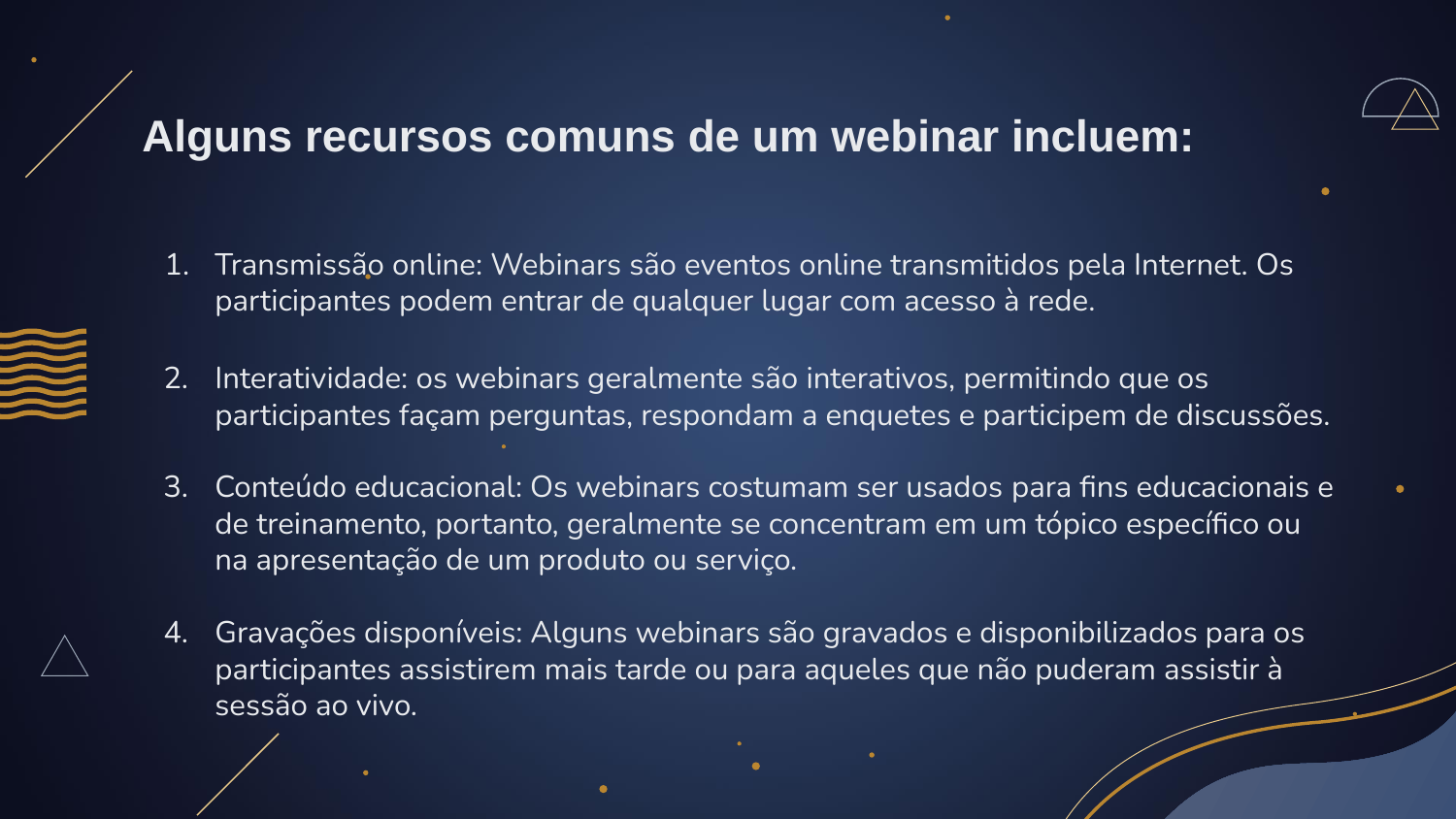

Alguns recursos comuns de um webinar incluem:

Transmissão online: Webinars são eventos online transmitidos pela Internet. Os participantes podem entrar de qualquer lugar com acesso à rede.

Interatividade: os webinars geralmente são interativos, permitindo que os participantes façam perguntas, respondam a enquetes e participem de discussões.

Conteúdo educacional: Os webinars costumam ser usados ​​para fins educacionais e de treinamento, portanto, geralmente se concentram em um tópico específico ou na apresentação de um produto ou serviço.

Gravações disponíveis: Alguns webinars são gravados e disponibilizados para os participantes assistirem mais tarde ou para aqueles que não puderam assistir à sessão ao vivo.